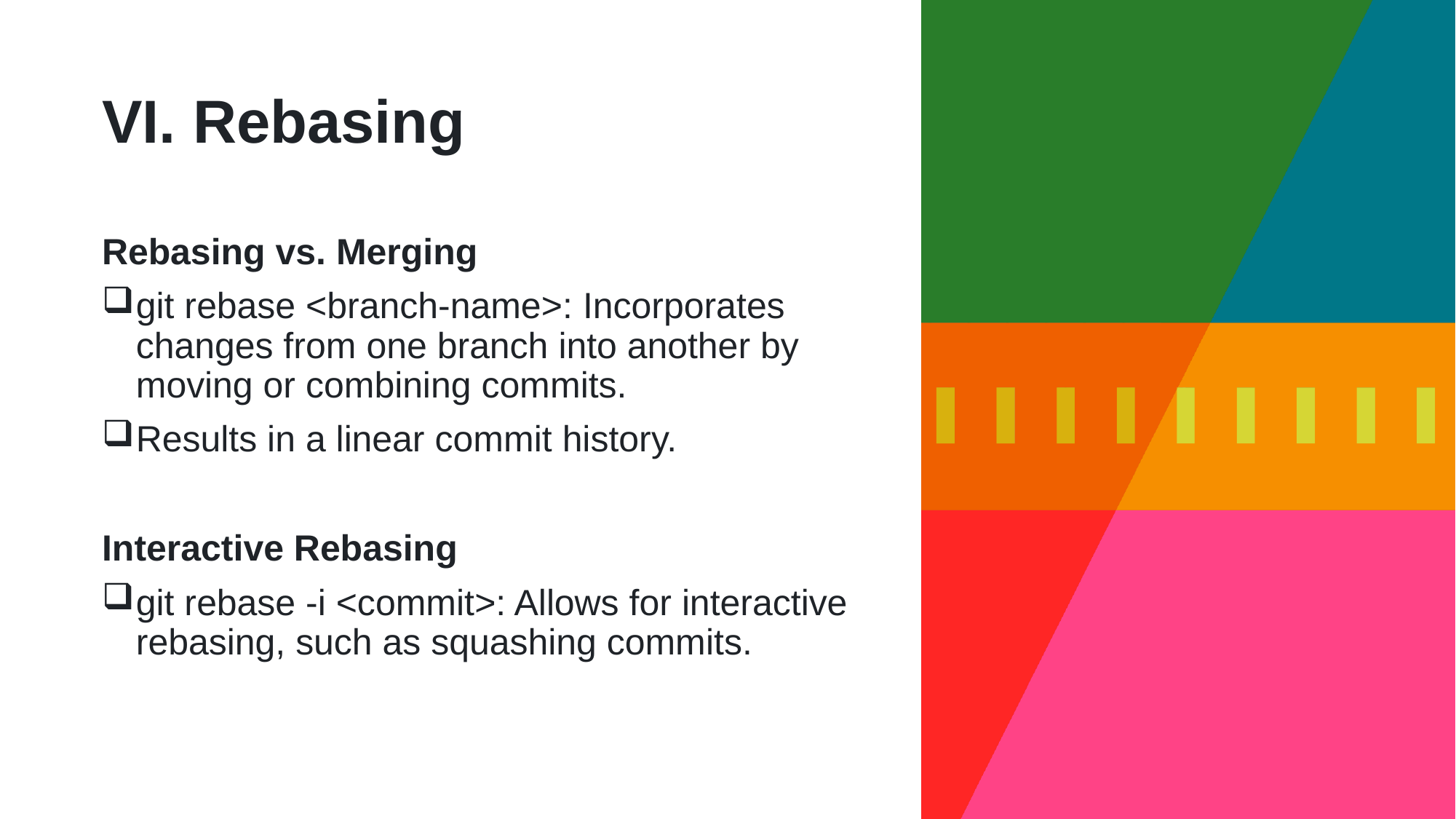

# VI. Rebasing
Rebasing vs. Merging
git rebase <branch-name>: Incorporates changes from one branch into another by moving or combining commits.
Results in a linear commit history.

Interactive Rebasing
git rebase -i <commit>: Allows for interactive rebasing, such as squashing commits.